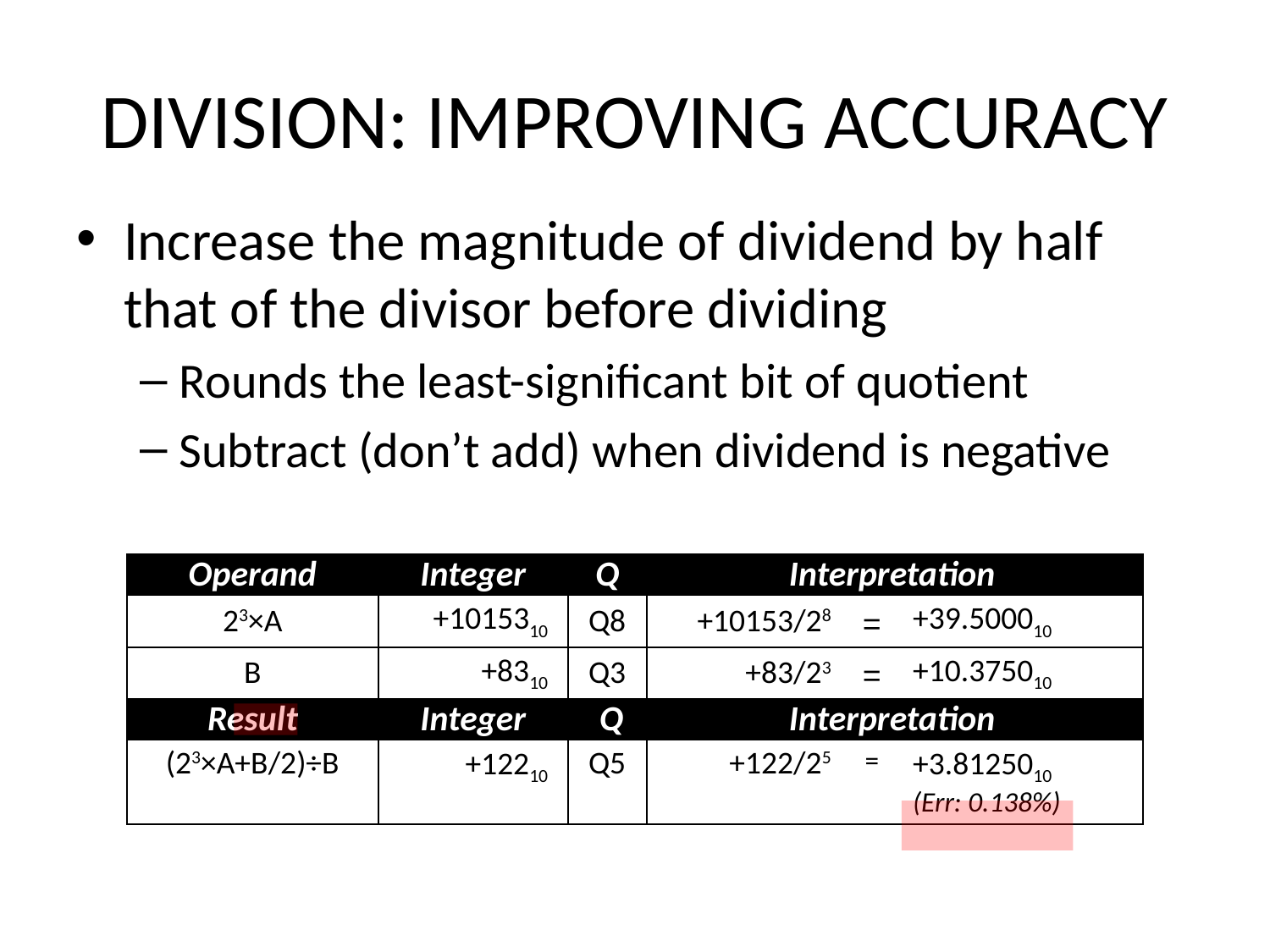

# DIVISION: IMPROVING ACCURACY
Increase the magnitude of dividend by half that of the divisor before dividing
Rounds the least-significant bit of quotient
Subtract (don’t add) when dividend is negative
| Operand | Integer | Q | Interpretation |  |  |
| --- | --- | --- | --- | --- | --- |
| 23×A | +1015310 | Q8 | +10153/28 | = | +39.500010 |
| B | +8310 | Q3 | +83/23 | = | +10.375010 |
| Result | Integer | Q | Interpretation |  |  |
| (23×A+B/2)÷B | +12210 | Q5 | +122/25 | = | +3.8125010 (Err: 0.138%) |